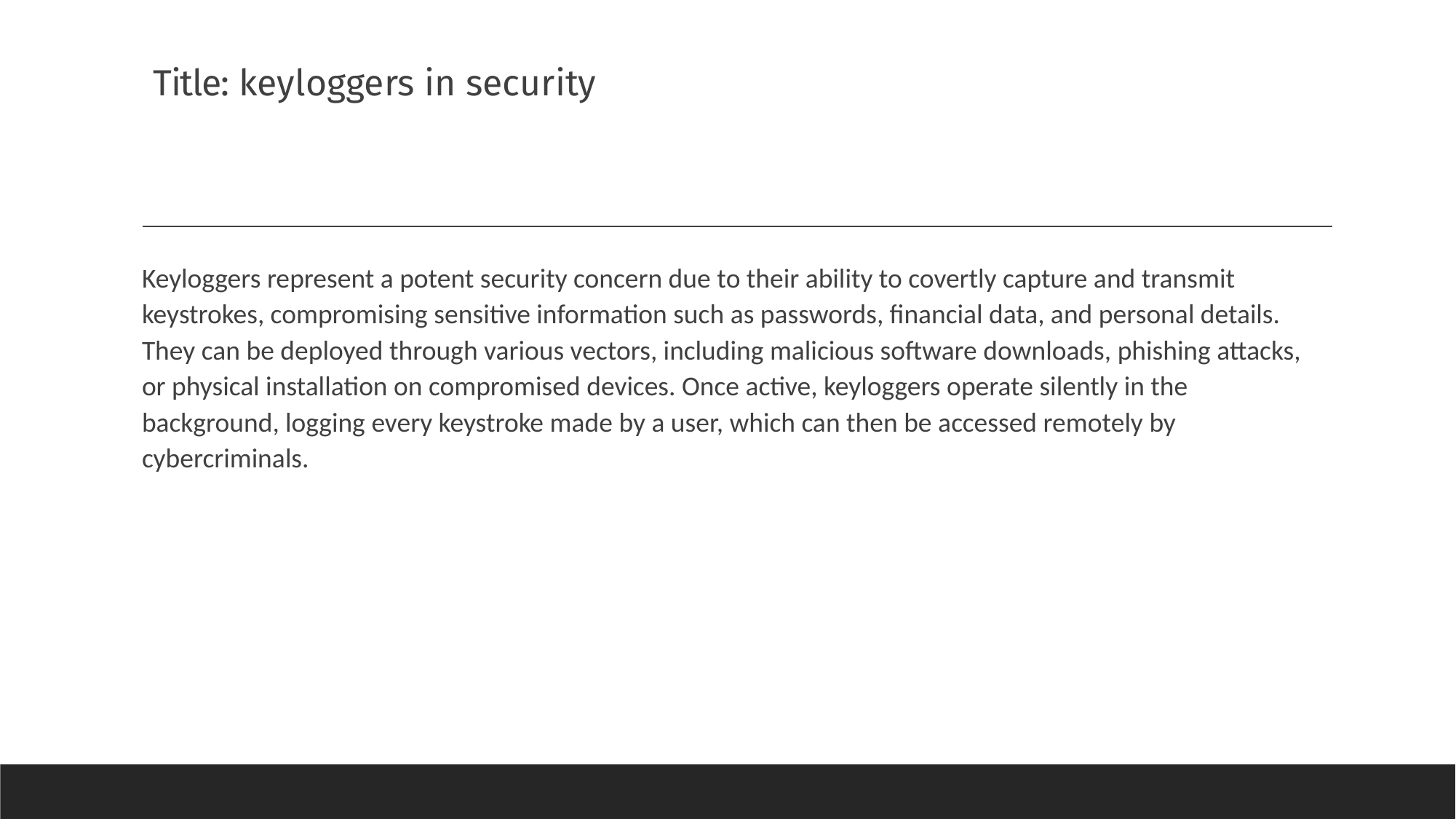

# Title: keyloggers in security
Keyloggers represent a potent security concern due to their ability to covertly capture and transmit keystrokes, compromising sensitive information such as passwords, financial data, and personal details. They can be deployed through various vectors, including malicious software downloads, phishing attacks, or physical installation on compromised devices. Once active, keyloggers operate silently in the background, logging every keystroke made by a user, which can then be accessed remotely by cybercriminals.